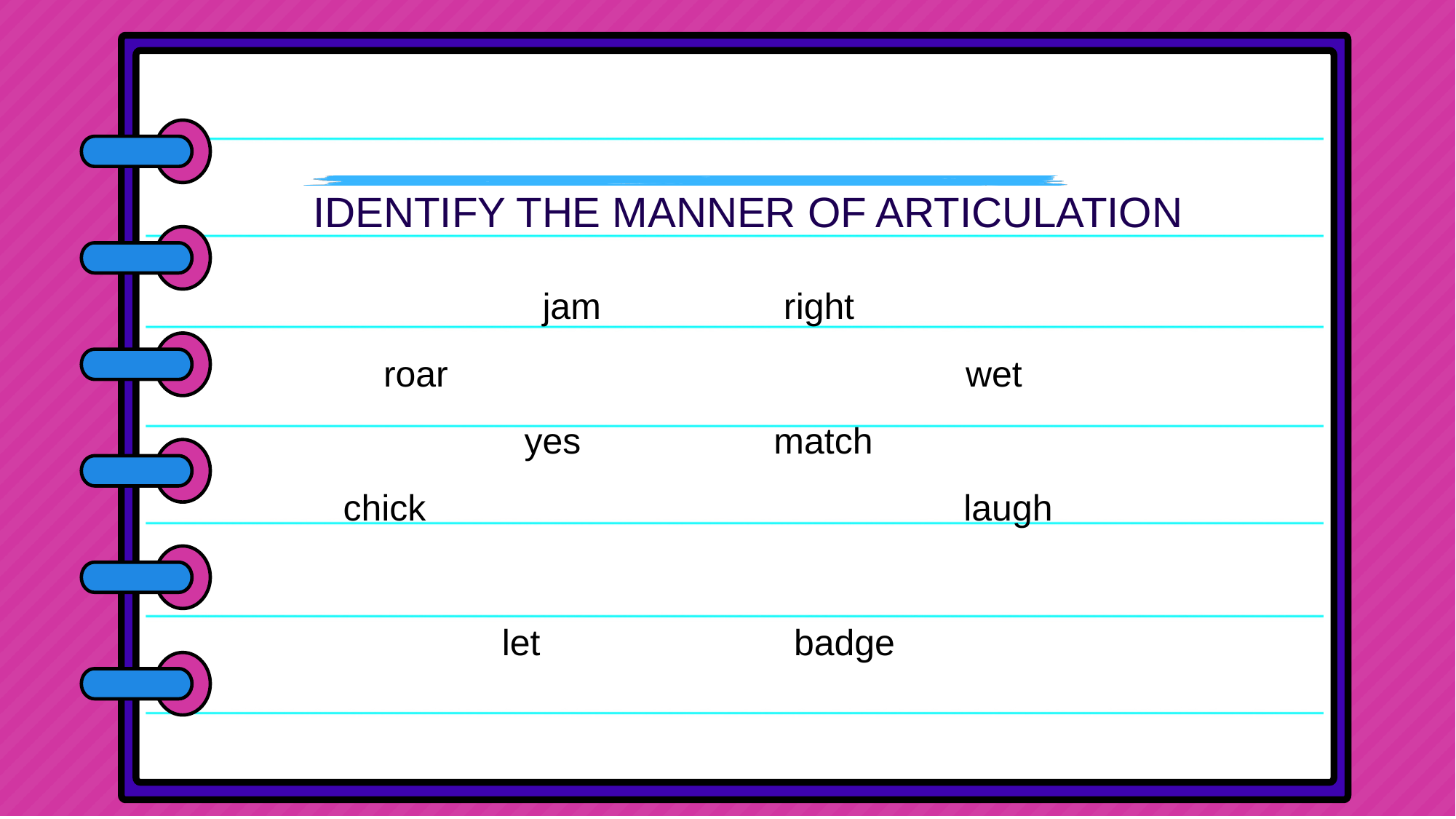

IDENTIFY THE MANNER OF ARTICULATION

jam                  right
 roar                                                   wet
yes                   match
chick                                                     laugh

let                         badge